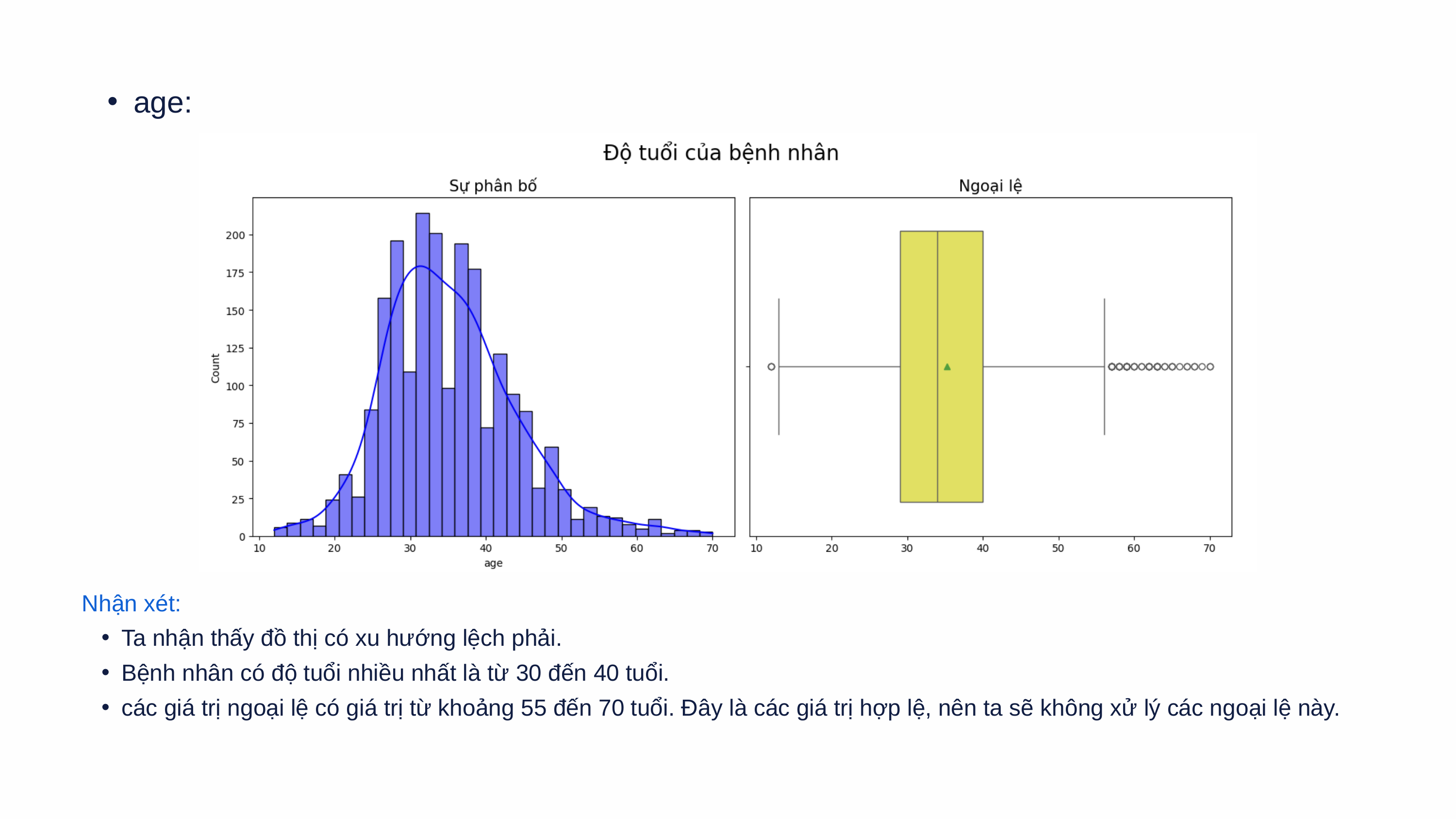

age:

Nhận xét:
Ta nhận thấy đồ thị có xu hướng lệch phải.
Bệnh nhân có độ tuổi nhiều nhất là từ 30 đến 40 tuổi.
các giá trị ngoại lệ có giá trị từ khoảng 55 đến 70 tuổi. Đây là các giá trị hợp lệ, nên ta sẽ không xử lý các ngoại lệ này.